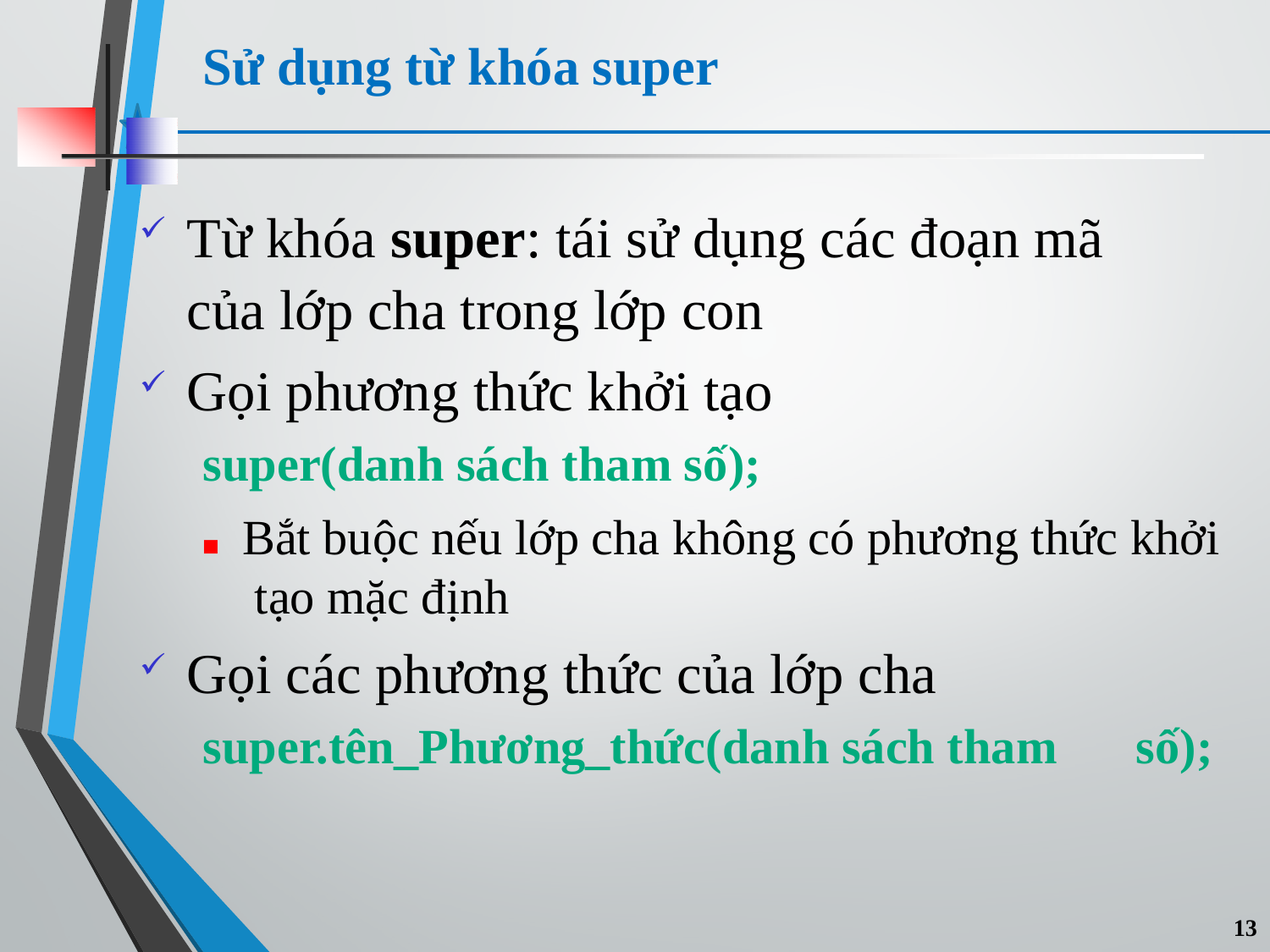

# Sử dụng từ khóa super

Từ khóa super: tái sử dụng các đoạn mã  của lớp cha trong lớp con
Gọi phương thức khởi tạo
super(danh sách tham số);
◼	Bắt buộc nếu lớp cha không có phương thức khởi  tạo mặc định
Gọi các phương thức của lớp cha
super.tên_Phương_thức(danh sách tham	số);
13